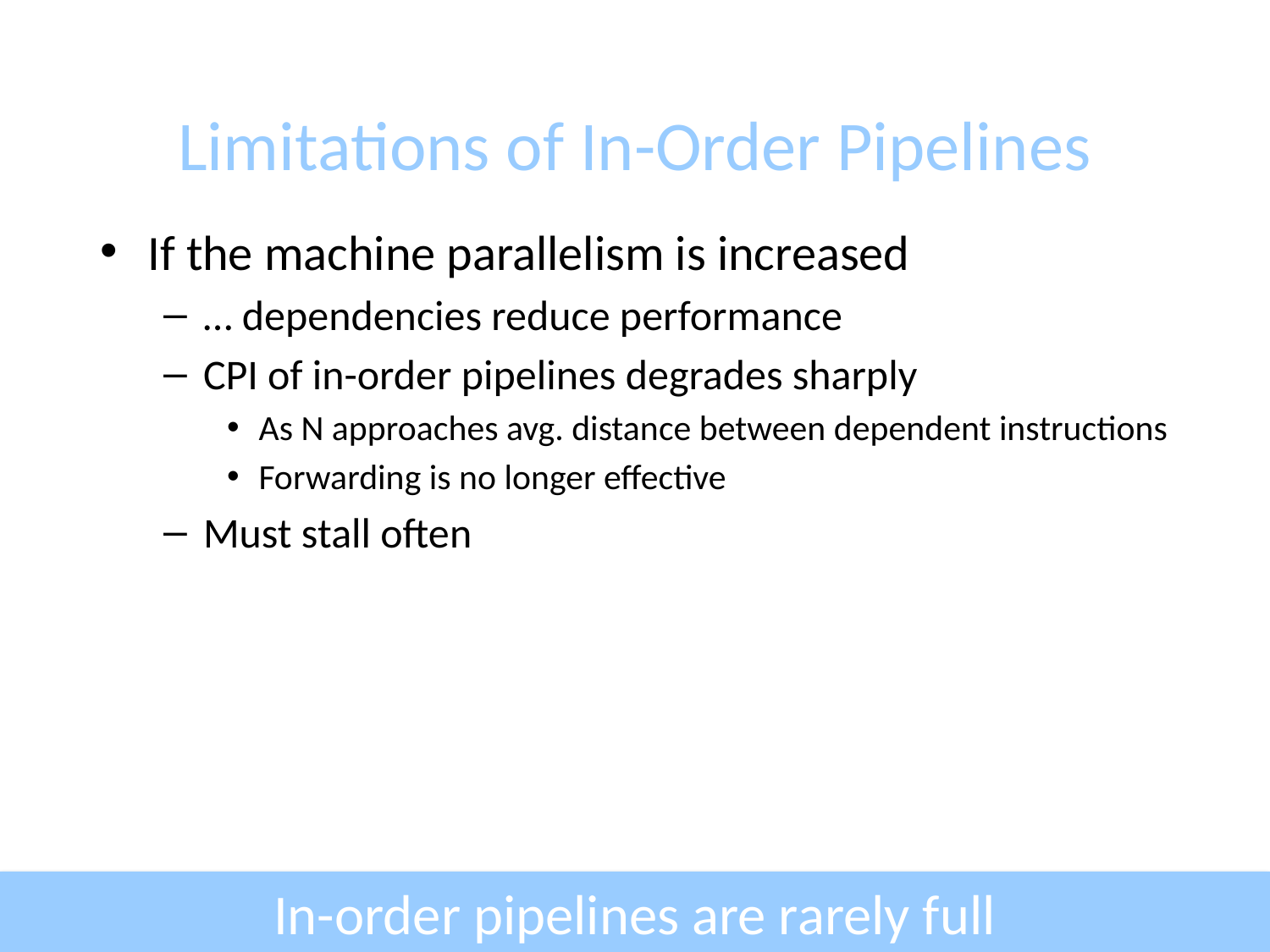

# Limitations of In-Order Pipelines
If the machine parallelism is increased
… dependencies reduce performance
CPI of in-order pipelines degrades sharply
As N approaches avg. distance between dependent instructions
Forwarding is no longer effective
Must stall often
In-order pipelines are rarely full